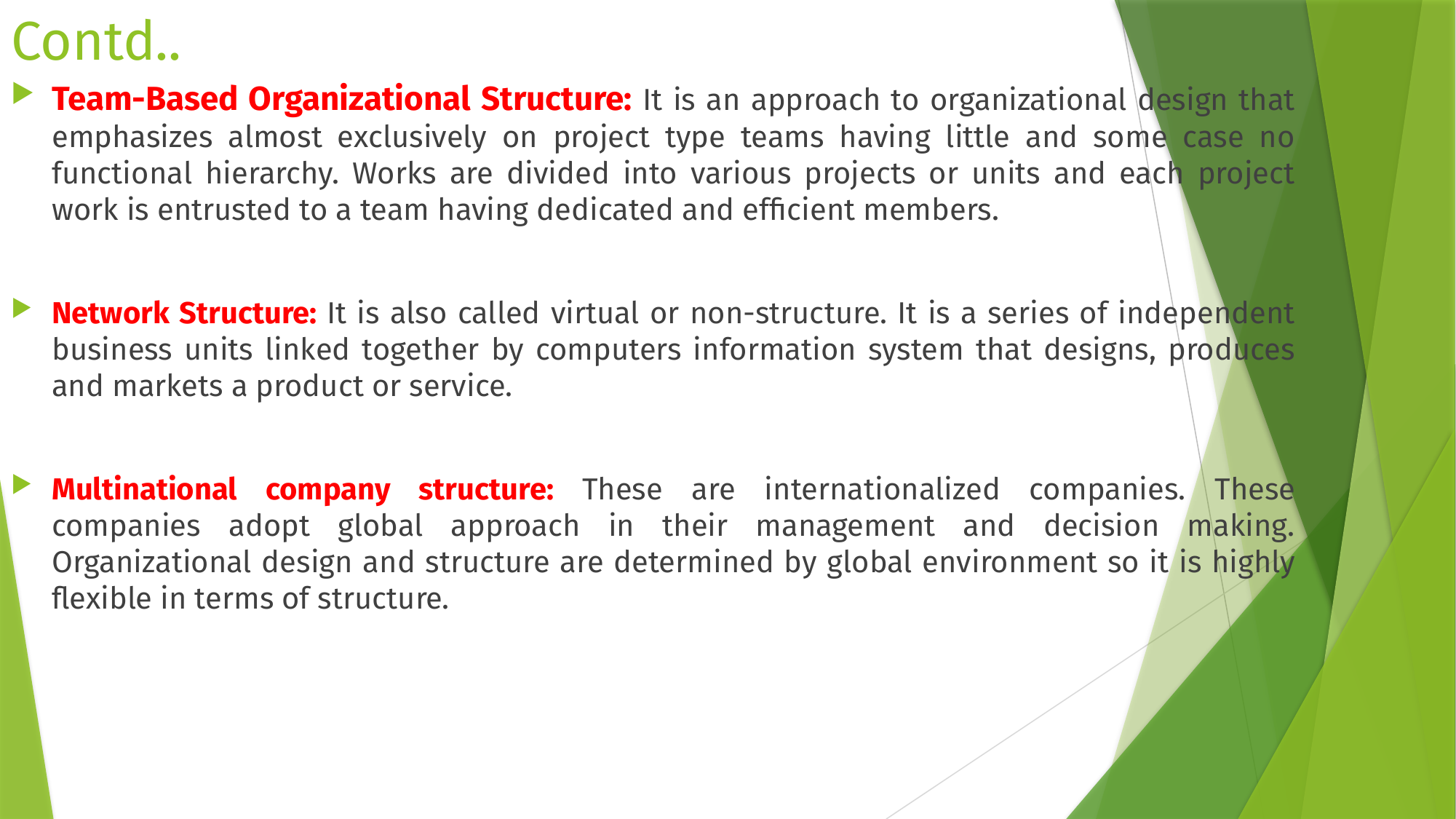

# Contd..
Team-Based Organizational Structure: It is an approach to organizational design that emphasizes almost exclusively on project type teams having little and some case no functional hierarchy. Works are divided into various projects or units and each project work is entrusted to a team having dedicated and efficient members.

Network Structure: It is also called virtual or non-structure. It is a series of independent business units linked together by computers information system that designs, produces and markets a product or service.

Multinational company structure: These are internationalized companies. These companies adopt global approach in their management and decision making. Organizational design and structure are determined by global environment so it is highly flexible in terms of structure.